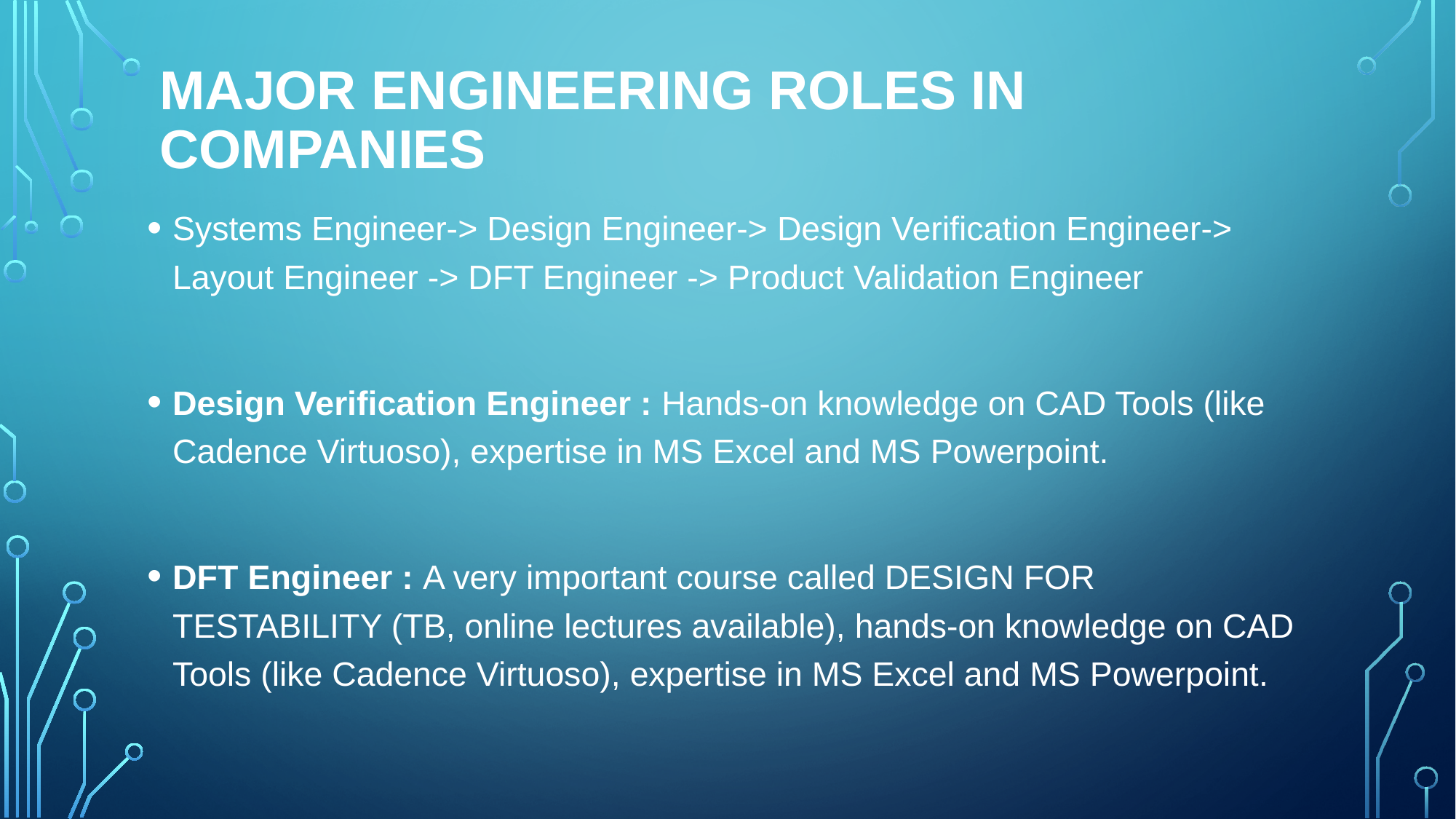

# Major engineering roles in companies
Systems Engineer-> Design Engineer-> Design Verification Engineer-> Layout Engineer -> DFT Engineer -> Product Validation Engineer

Design Verification Engineer : Hands-on knowledge on CAD Tools (like Cadence Virtuoso), expertise in MS Excel and MS Powerpoint.

DFT Engineer : A very important course called DESIGN FOR TESTABILITY (TB, online lectures available), hands-on knowledge on CAD Tools (like Cadence Virtuoso), expertise in MS Excel and MS Powerpoint.